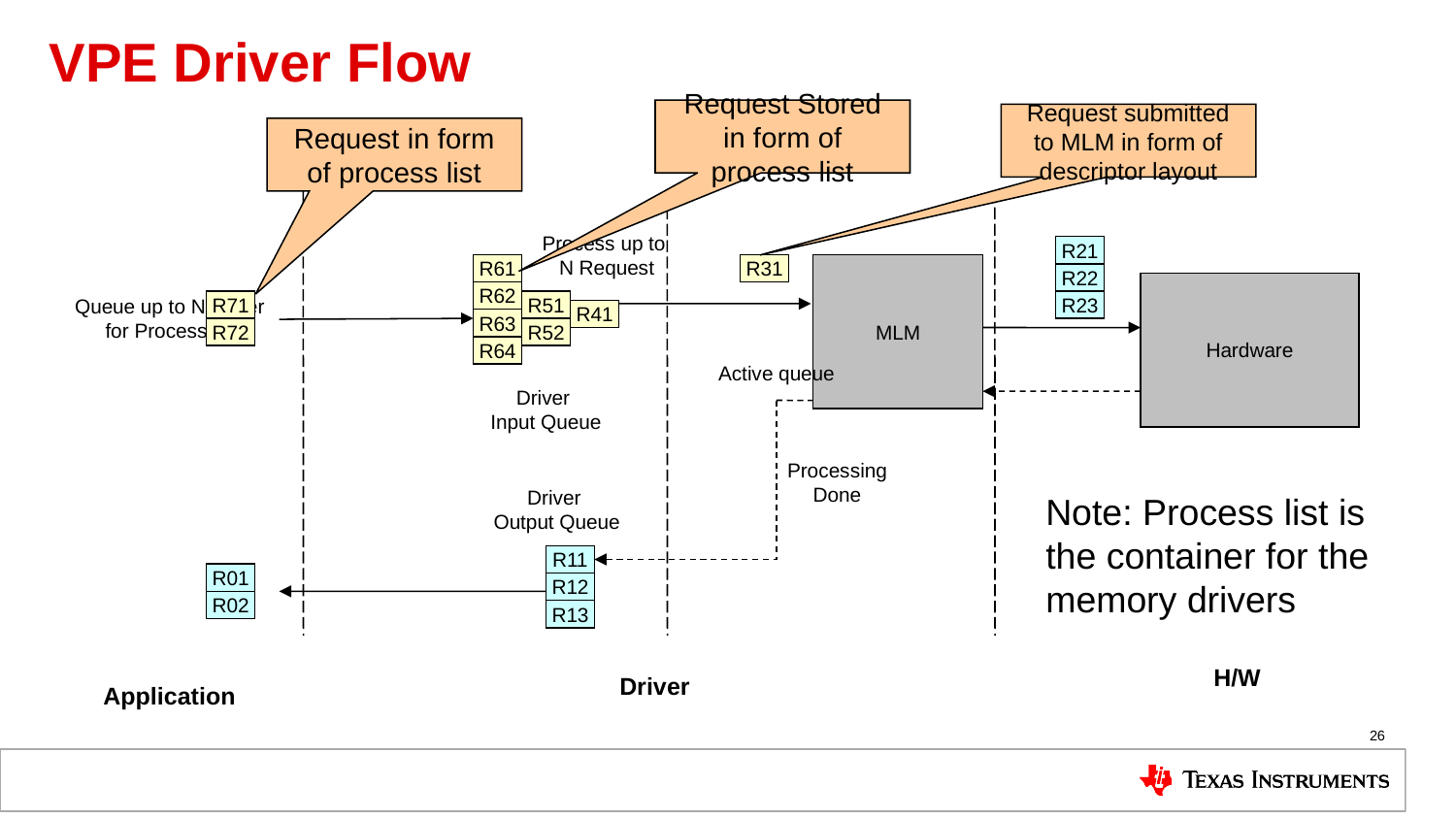

# VPE Driver Flow
Request Stored in form of process list
Request submitted to MLM in form of descriptor layout
Request in form of process list

Process up to
N Request
R21
R61
R31
MLM
R22
Hardware
R62
Queue up to N Buffer
for Processing
R71
R51
R23
R41

R63
R72

R52

R64
Active queue
Driver
Input Queue

Processing
Done
Driver
Output Queue
Note: Process list is the container for the memory drivers
R11
R01
R12
R02

R13
H/W
Driver
Application
26